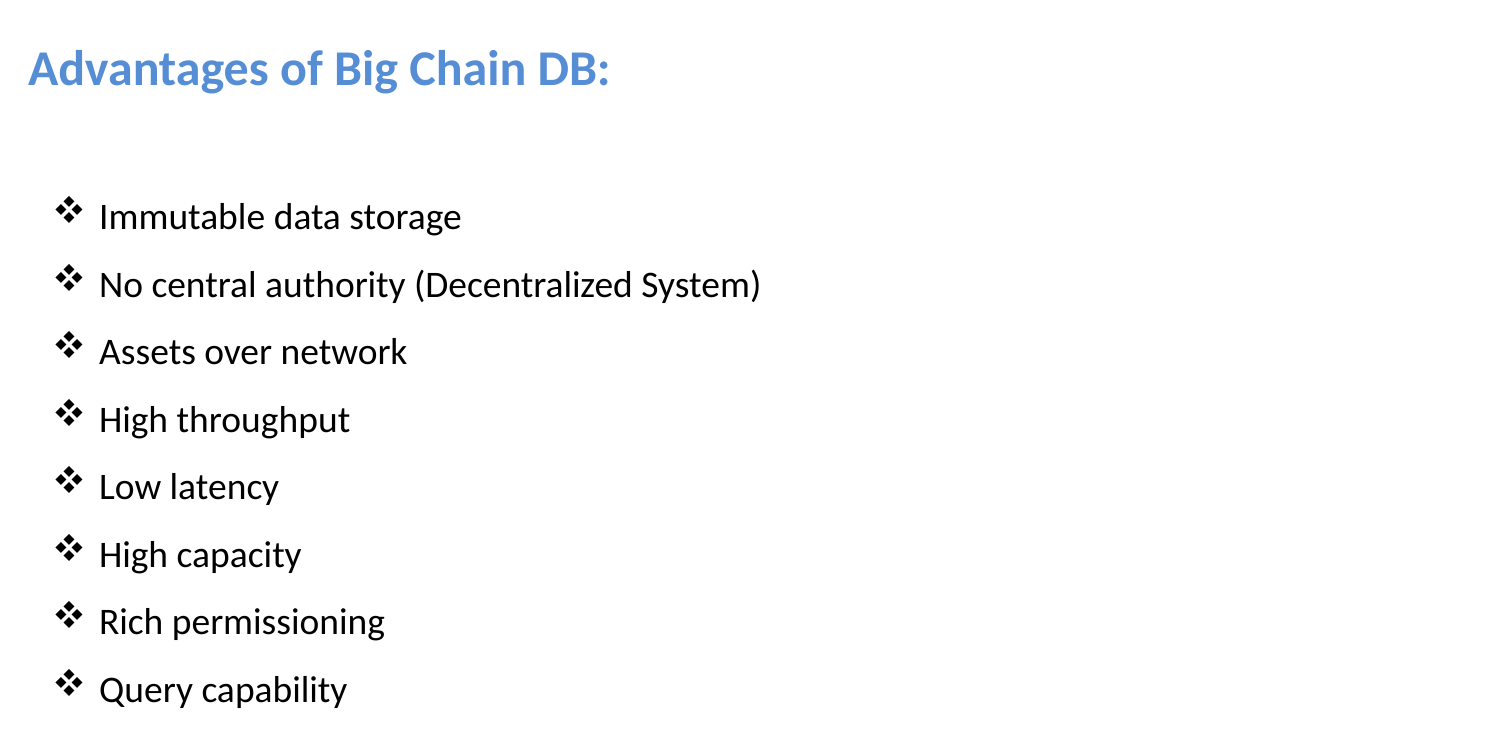

Advantages of Big Chain DB:
Immutable data storage
No central authority (Decentralized System)
Assets over network
High throughput
Low latency
High capacity
Rich permissioning
Query capability